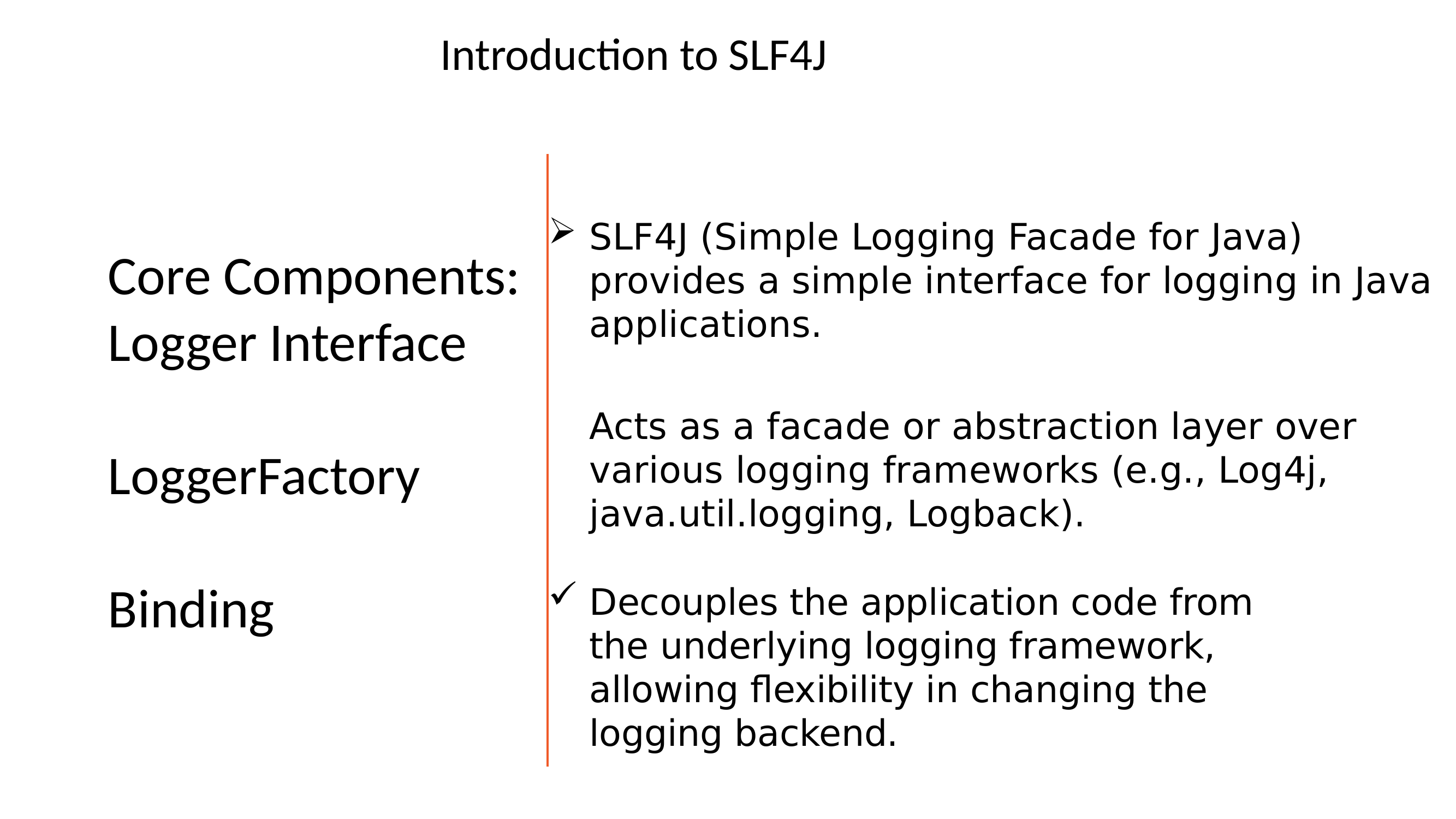

Introduction to SLF4J

# SLF4J (Simple Logging Facade for Java) provides a simple interface for logging in Java applications. Acts as a facade or abstraction layer over various logging frameworks (e.g., Log4j, java.util.logging, Logback).
Decouples the application code from the underlying logging framework, allowing flexibility in changing the logging backend.
Core Components:
Logger Interface

LoggerFactory

Binding
3